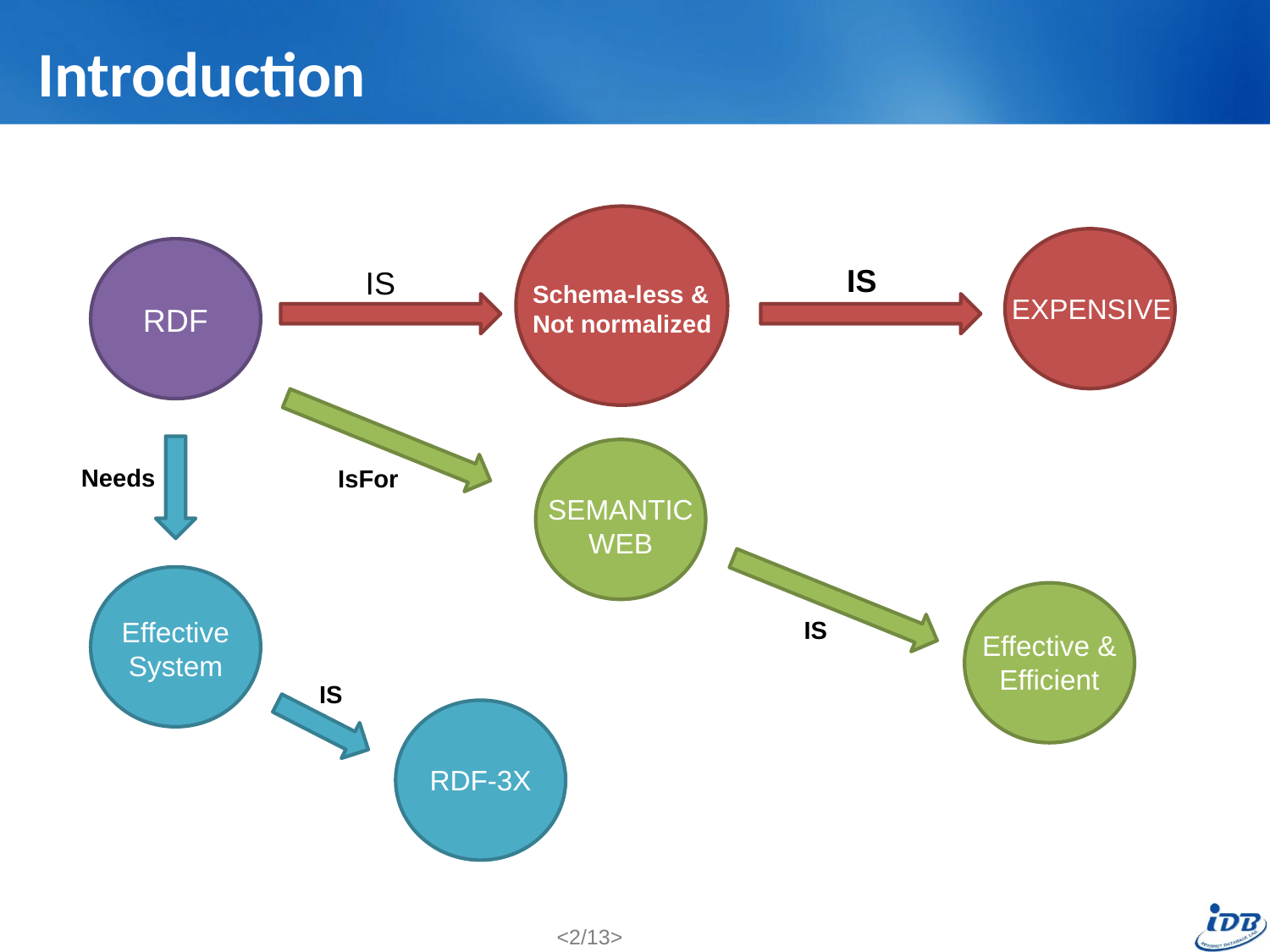

# Introduction

IS
IS
Schema-less &
Not normalized

EXPENSIVE
RDF

Needs
IsFor

SEMANTIC
WEB

Effective
System
IS
Effective &
Efficient
IS

RDF-3X